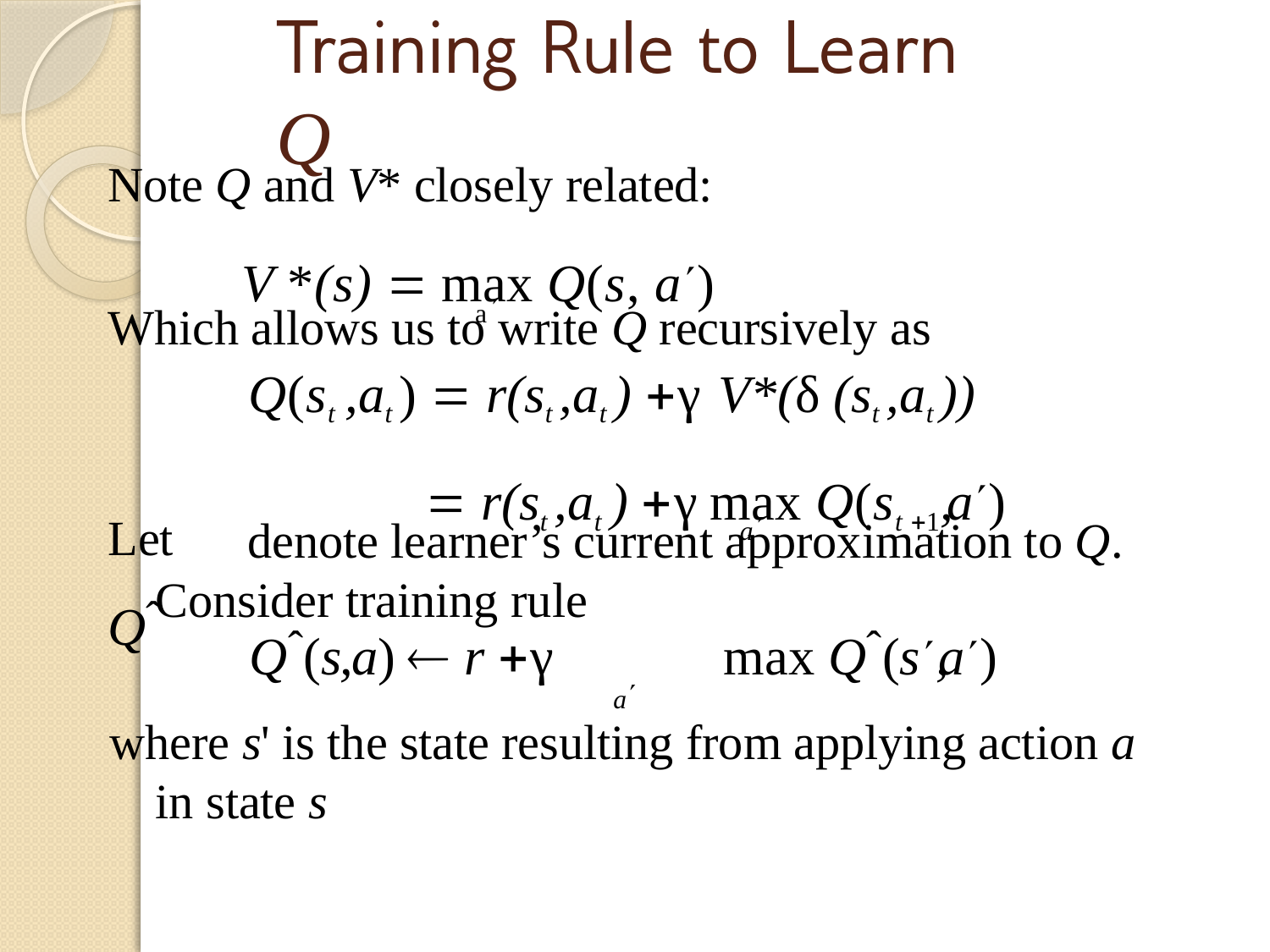

# Training Rule to Learn Q
Note Q and V* closely related:
V *(s) = max Q(s, a′)
a′
Which allows us to write Q recursively as
Q(st ,at ) = r(st ,at ) +γ V*(δ (st ,at ))
= r(st ,at ) +γ	max Q(st +1,a′)
a′
Let Qˆ
denote learner’s current approximation to Q.
Consider training rule
Qˆ(s,a) ← r +γ	max Qˆ(s′,a′)
a′
where s' is the state resulting from applying action a
in state s